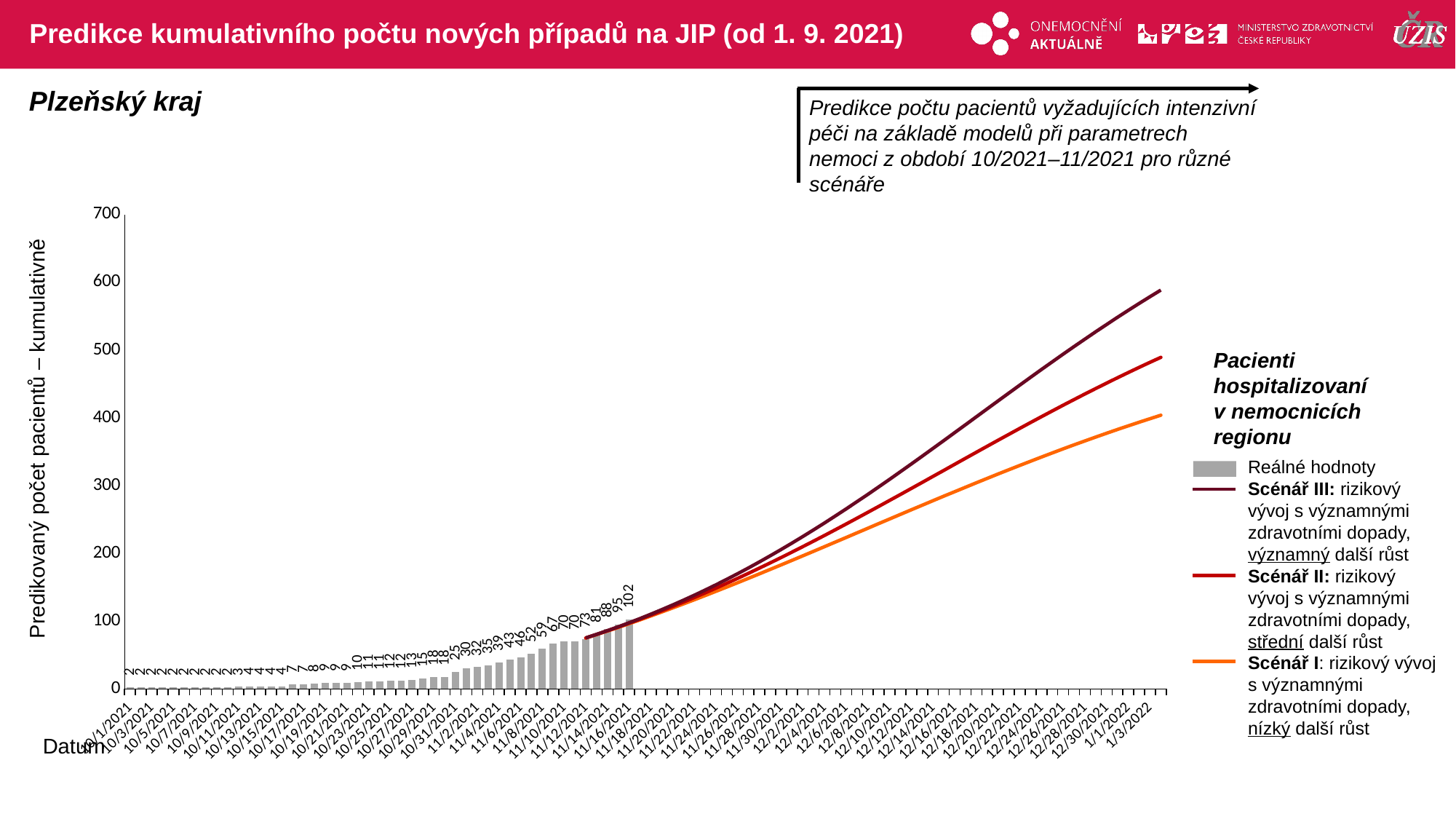

# Predikce kumulativního počtu nových případů na JIP (od 1. 9. 2021)
Plzeňský kraj
Predikce počtu pacientů vyžadujících intenzivní péči na základě modelů při parametrech nemoci z období 10/2021–11/2021 pro různé scénáře

### Chart

| Category |  |  |  |  |  |
|---|---|---|---|---|---|
| 44470 | 2.0 | None | None | None | None |
| 44471 | 2.0 | None | None | None | None |
| 44472 | 2.0 | None | None | None | None |
| 44473 | 2.0 | None | None | None | None |
| 44474 | 2.0 | None | None | None | None |
| 44475 | 2.0 | None | None | None | None |
| 44476 | 2.0 | None | None | None | None |
| 44477 | 2.0 | None | None | None | None |
| 44478 | 2.0 | None | None | None | None |
| 44479 | 2.0 | None | None | None | None |
| 44480 | 3.0 | None | None | None | None |
| 44481 | 4.0 | None | None | None | None |
| 44482 | 4.0 | None | None | None | None |
| 44483 | 4.0 | None | None | None | None |
| 44484 | 4.0 | None | None | None | None |
| 44485 | 7.0 | None | None | None | None |
| 44486 | 7.0 | None | None | None | None |
| 44487 | 8.0 | None | None | None | None |
| 44488 | 9.0 | None | None | None | None |
| 44489 | 9.0 | None | None | None | None |
| 44490 | 9.0 | None | None | None | None |
| 44491 | 10.0 | None | None | None | None |
| 44492 | 11.0 | None | None | None | None |
| 44493 | 11.0 | None | None | None | None |
| 44494 | 12.0 | None | None | None | None |
| 44495 | 12.0 | None | None | None | None |
| 44496 | 13.0 | None | None | None | None |
| 44497 | 15.0 | None | None | None | None |
| 44498 | 18.0 | None | None | None | None |
| 44499 | 18.0 | None | None | None | None |
| 44500 | 25.0 | None | None | None | None |
| 44501 | 30.0 | None | None | None | None |
| 44502 | 32.0 | None | None | None | None |
| 44503 | 35.0 | None | None | None | None |
| 44504 | 39.0 | None | None | None | None |
| 44505 | 43.0 | None | None | None | None |
| 44506 | 46.0 | None | None | None | None |
| 44507 | 52.0 | None | None | None | None |
| 44508 | 59.0 | None | None | None | None |
| 44509 | 67.0 | None | None | None | None |
| 44510 | 70.0 | None | None | None | None |
| 44511 | 70.0 | None | None | None | None |
| 44512 | 73.0 | None | 75.03482300282518 | 75.10240613622142 | 75.17037273973685 |
| 44513 | 81.0 | None | 80.18216725917803 | 80.34866949093711 | 80.51659012707499 |
| 44514 | 88.0 | None | 85.42851264961543 | 85.73053814716907 | 86.0361502952452 |
| 44515 | 95.0 | None | 90.74488903109787 | 91.22423628375103 | 91.71108578961523 |
| 44516 | 102.0 | None | 96.23397312132101 | 96.93737106311258 | 97.65467383748265 |
| 44517 | None | None | 101.84118318596035 | 102.820398766174 | 103.82326838181793 |
| 44518 | None | None | 107.59379050294567 | 108.90516597099041 | 110.25426222233435 |
| 44519 | None | None | 113.44050959033879 | 115.14468405165519 | 116.90603947278487 |
| 44520 | None | None | 119.36070238332718 | 121.52218364438632 | 123.76686656881219 |
| 44521 | None | None | 125.3705980901008 | 128.05721663414297 | 130.86086387570026 |
| 44522 | None | None | 131.4666510635038 | 134.74924144732535 | 138.1918012687227 |
| 44523 | None | None | 137.6666373340782 | 141.61862861030642 | 145.78398905052904 |
| 44524 | None | None | 143.9400997543886 | 148.63740960094856 | 153.6133099187038 |
| 44525 | None | None | 150.28601714639603 | 155.80648358360085 | 161.6839401945636 |
| 44526 | None | None | 156.69813752565005 | 163.12109790141926 | 169.99396323803086 |
| 44527 | None | None | 163.17632121387732 | 170.58223545613404 | 178.54677350326352 |
| 44528 | None | None | 169.7074008019414 | 178.17753388763336 | 187.33203703479052 |
| 44529 | None | None | 176.2837439260001 | 185.89980473152966 | 196.34414487923726 |
| 44530 | None | None | 182.90166352381246 | 193.74543334582788 | 205.58057423420433 |
| 44531 | None | None | 189.57223617907587 | 201.72520565804143 | 215.05270282536713 |
| 44532 | None | None | 196.28142170277417 | 209.8245416171538 | 224.74613494732426 |
| 44533 | None | None | 203.02211159884047 | 218.0353784003176 | 234.65240335726435 |
| 44534 | None | None | 209.7888411051553 | 226.3509110598893 | 244.76372280463278 |
| 44535 | None | None | 216.57615387369253 | 234.7640311236654 | 255.07150147323617 |
| 44536 | None | None | 223.37863206263938 | 243.26737689188354 | 265.56640168286793 |
| 44537 | None | None | 230.19074834882454 | 251.85313966694005 | 276.23807869285963 |
| 44538 | None | None | 237.00689725140737 | 260.51311592493914 | 287.0752505223078 |
| 44539 | None | None | 243.8214155598383 | 269.23874224401493 | 298.0657452079589 |
| 44540 | None | None | 250.62860709118164 | 278.02113879578906 | 309.19656484176426 |
| 44541 | None | None | 257.42275874759116 | 286.85114079488915 | 320.4539362494071 |
| 44542 | None | None | 264.1982219855265 | 295.7194255678714 | 331.8234972981614 |
| 44543 | None | None | 270.9494362440902 | 304.61655845175176 | 343.29037622682546 |
| 44544 | None | None | 277.6709269818725 | 313.5330053876089 | 354.8392306820964 |
| 44545 | None | None | 284.3573062116541 | 322.45915148487074 | 366.454299516712 |
| 44546 | None | None | 291.0032955045408 | 331.3853515454122 | 378.11950043022915 |
| 44547 | None | None | 297.6037338244387 | 340.3019602274662 | 389.81850277549967 |
| 44548 | None | None | 304.15360094193534 | 349.1993844610487 | 401.5348324891191 |
| 44549 | None | None | 310.6480358420408 | 358.0681293569975 | 413.251969921843 |
| 44550 | None | None | 317.082354534071 | 366.89884397345395 | 424.9534491617641 |
| 44551 | None | None | 323.45205987746317 | 375.6823558881273 | 436.62294280212416 |
| 44552 | None | None | 329.7528435407087 | 384.4096948961856 | 448.24433241638434 |
| 44553 | None | None | 335.98059623978617 | 393.07212789081956 | 459.8017936729042 |
| 44554 | None | None | 342.1314144751017 | 401.66118819253467 | 471.2798729039319 |
| 44555 | None | None | 348.201607104881 | 410.1687041235323 | 482.663561430222 |
| 44556 | None | None | 354.1876997761788 | 418.5868236622992 | 493.93836270524764 |
| 44557 | None | None | 360.08644185490203 | 426.9080416943804 | 505.0903608087237 |
| 44558 | None | None | 365.89481129391004 | 435.1252231631183 | 516.1062807730515 |
| 44559 | None | None | 371.61001531540677 | 443.2316192767774 | 526.9735368339904 |
| 44560 | None | None | 377.2294889026286 | 451.2208794092162 | 537.6802718686633 |
| 44561 | None | None | 382.7508961667502 | 459.0870656138782 | 548.2153971179785 |
| 44562 | None | None | 388.172129206499 | 466.8246622409184 | 558.5686220087495 |
| 44563 | None | None | 393.49130650196753 | 474.4285834731951 | 568.7304778380199 |
| 44564 | None | None | 398.70677014441316 | 481.89417779573955 | 578.6923339952298 |
| 44565 | None | None | 403.8170890590956 | 489.2172321792542 | 588.4464105754637 |
Pacienti hospitalizovaní v nemocnicích regionu
Predikovaný počet pacientů – kumulativně
Reálné hodnoty
Scénář III: rizikový vývoj s významnými zdravotními dopady, významný další růst
Scénář II: rizikový vývoj s významnými zdravotními dopady, střední další růst
Scénář I: rizikový vývoj s významnými zdravotními dopady, nízký další růst

Datum